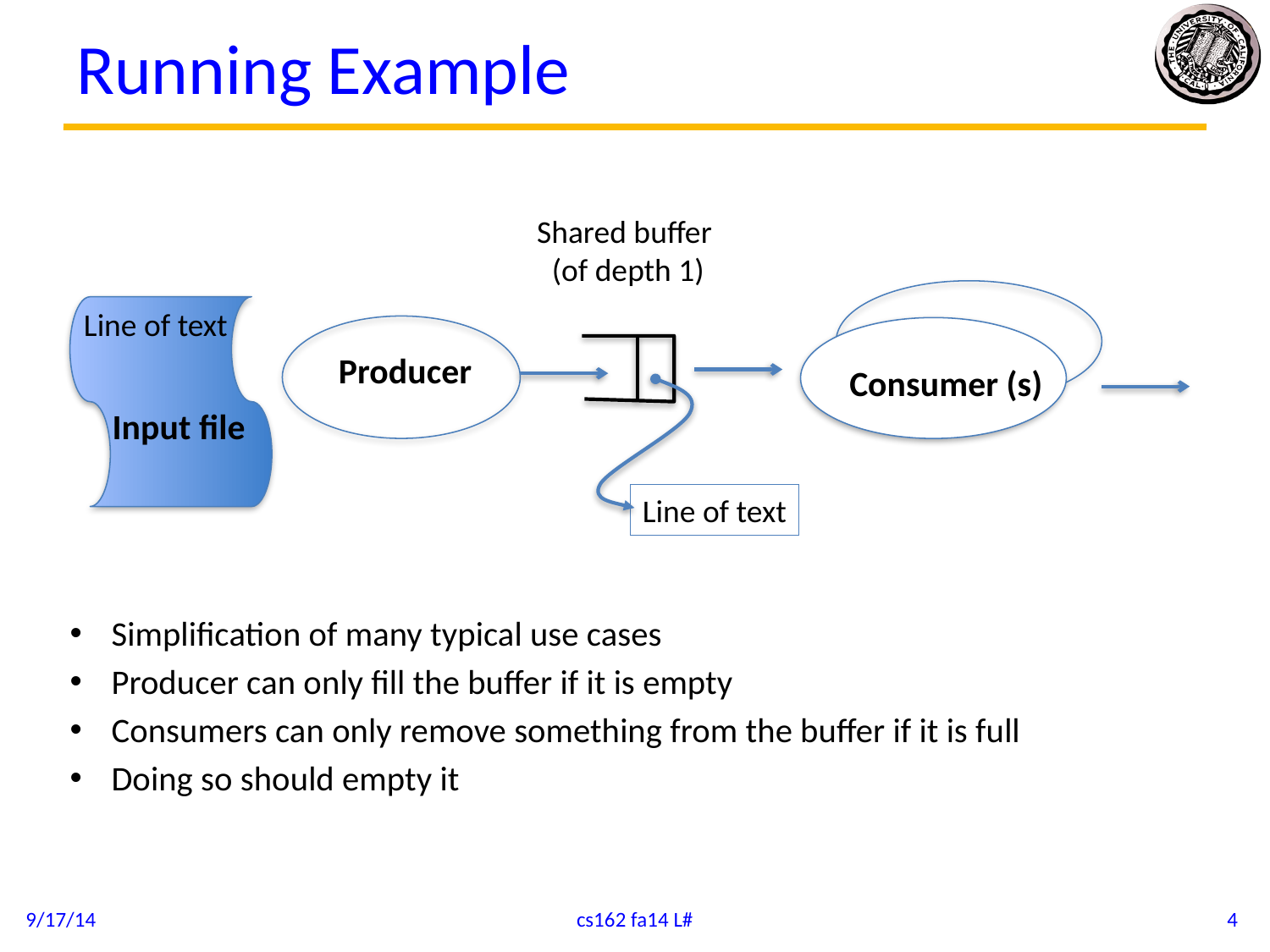

# Running Example
Shared buffer
 (of depth 1)

Line of text

Producer
Consumer (s)

Input file
Line of text
Simplification of many typical use cases
Producer can only fill the buffer if it is empty
Consumers can only remove something from the buffer if it is full
Doing so should empty it

9/17/14
cs162 fa14 L#
4